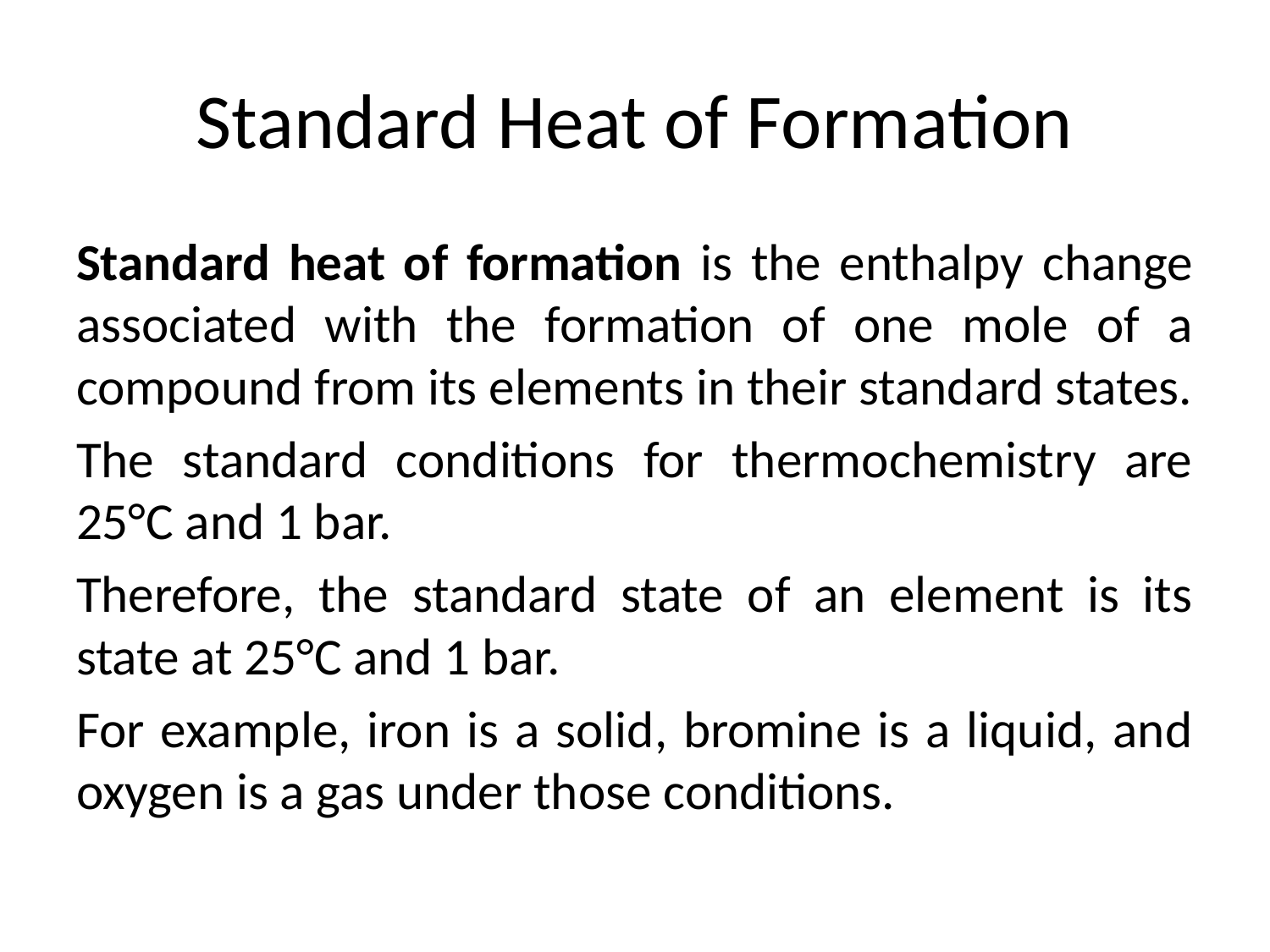

# Standard Heat of Formation
Standard heat of formation is the enthalpy change associated with the formation of one mole of a compound from its elements in their standard states.
The standard conditions for thermochemistry are 25°C and 1 bar.
Therefore, the standard state of an element is its state at 25°C and 1 bar.
For example, iron is a solid, bromine is a liquid, and oxygen is a gas under those conditions.